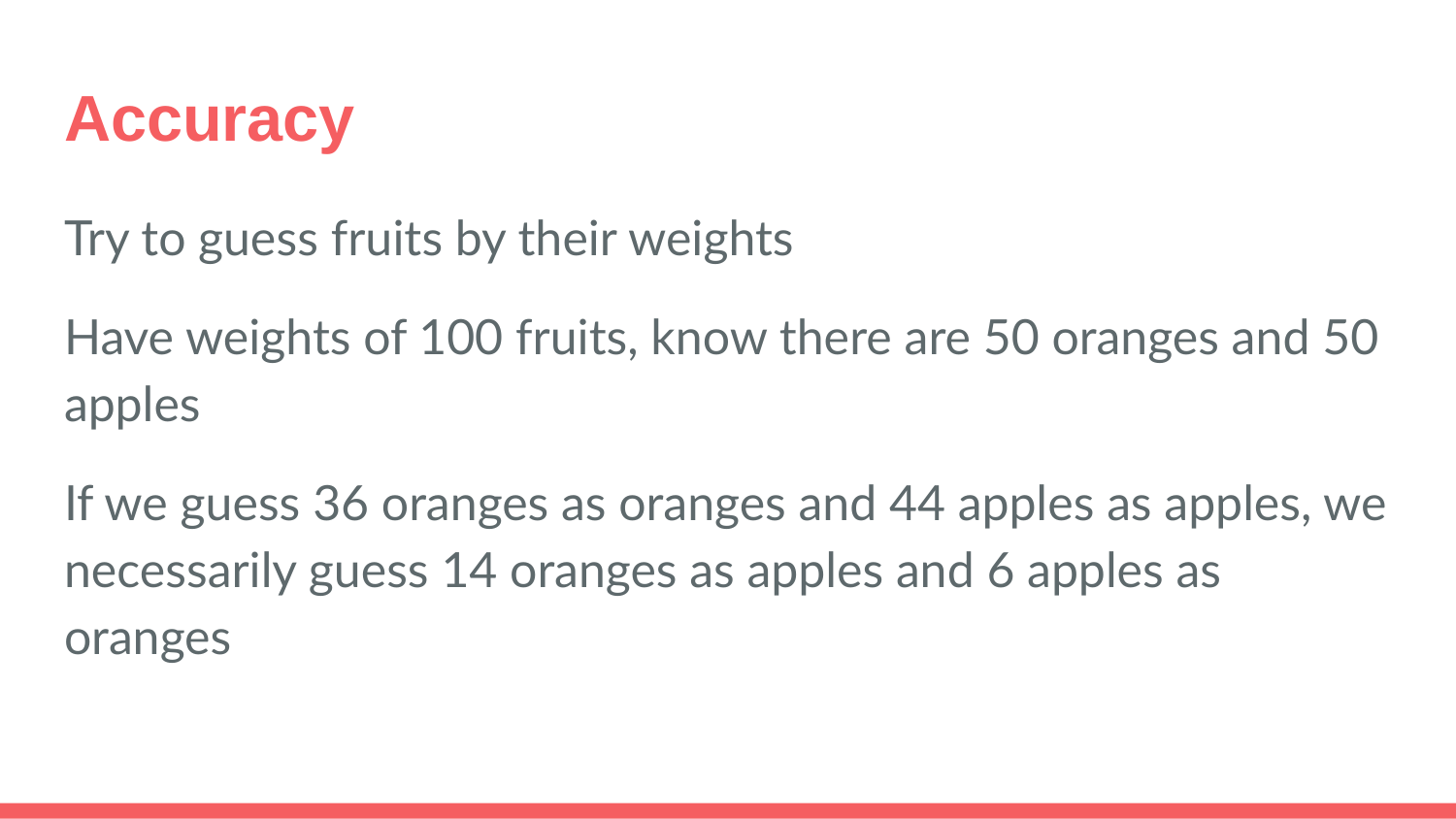

# Accuracy
Try to guess fruits by their weights
Have weights of 100 fruits, know there are 50 oranges and 50 apples
If we guess 36 oranges as oranges and 44 apples as apples, we necessarily guess 14 oranges as apples and 6 apples as oranges